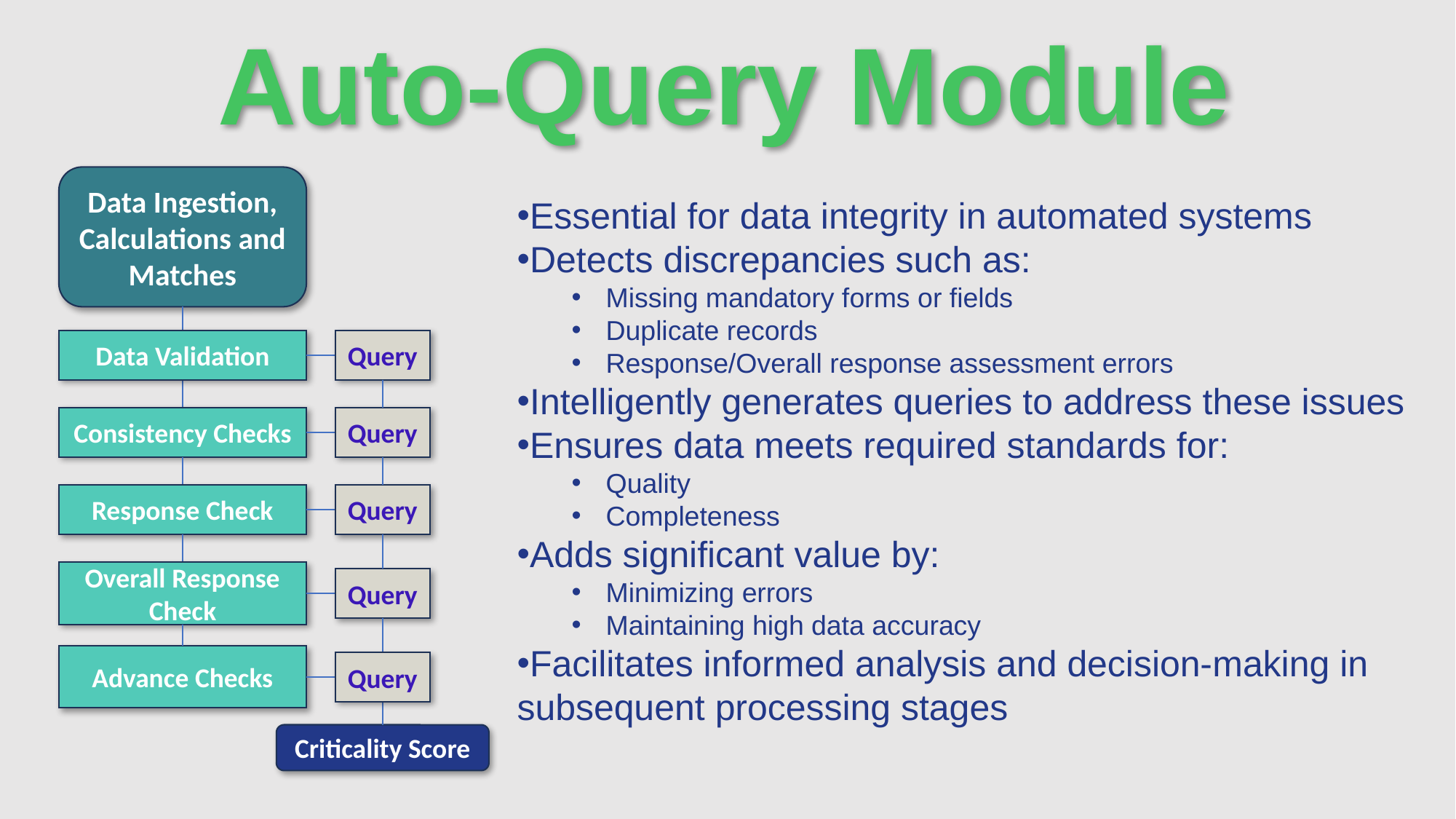

Auto-Query Module 3
Data Ingestion, Calculations and Matches
Essential for data integrity in automated systems
Detects discrepancies such as:
Missing mandatory forms or fields
Duplicate records
Response/Overall response assessment errors
Intelligently generates queries to address these issues
Ensures data meets required standards for:
Quality
Completeness
Adds significant value by:
Minimizing errors
Maintaining high data accuracy
Facilitates informed analysis and decision-making in subsequent processing stages
Data Validation
Query
Query
Consistency Checks
Response Check
Query
Overall Response Check
Query
Advance Checks
Query
Criticality Score